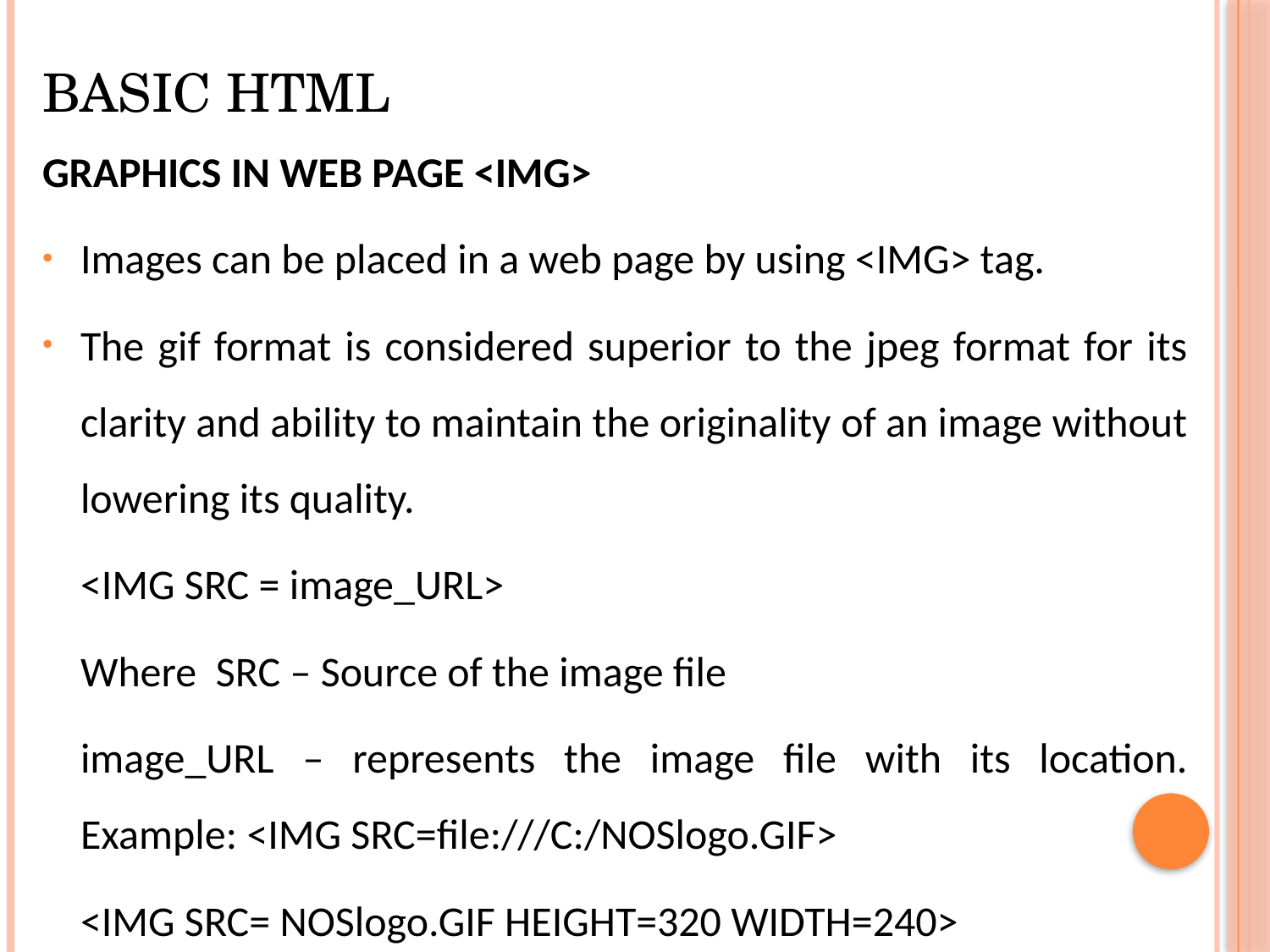

# Basic HTML
GRAPHICS IN WEB PAGE <IMG>
Images can be placed in a web page by using <IMG> tag.
The gif format is considered superior to the jpeg format for its clarity and ability to maintain the originality of an image without lowering its quality.
	<IMG SRC = image_URL>
	Where  SRC – Source of the image file
	image_URL – represents the image file with its location. Example: <IMG SRC=file:///C:/NOSlogo.GIF>
	<IMG SRC= NOSlogo.GIF HEIGHT=320 WIDTH=240>